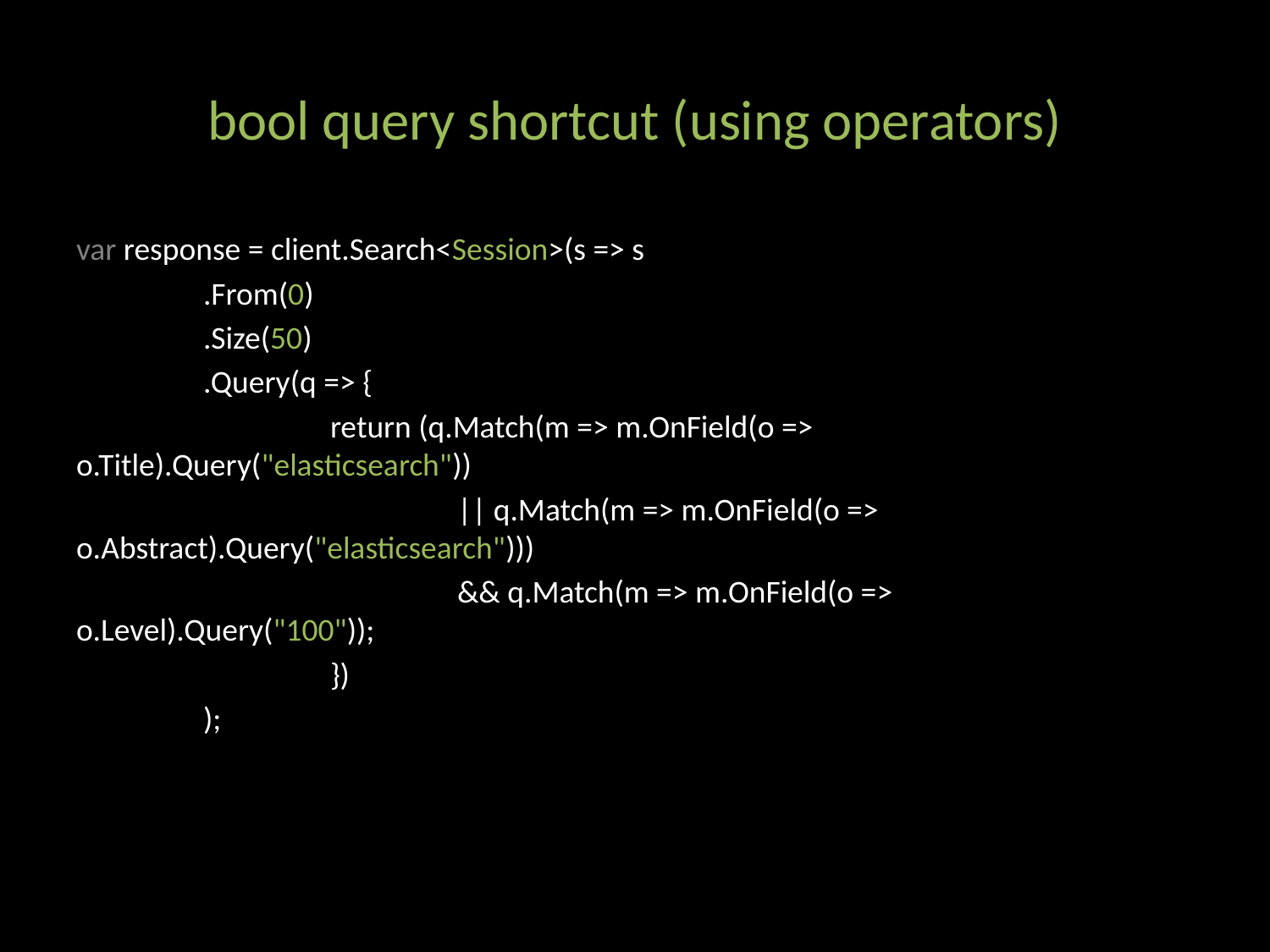

# bool query shortcut (using operators)
var response = client.Search<Session>(s => s
	.From(0)
	.Size(50)
	.Query(q => {
		return (q.Match(m => m.OnField(o => o.Title).Query("elasticsearch"))
			|| q.Match(m => m.OnField(o => o.Abstract).Query("elasticsearch")))
			&& q.Match(m => m.OnField(o => o.Level).Query("100"));
		})
	);